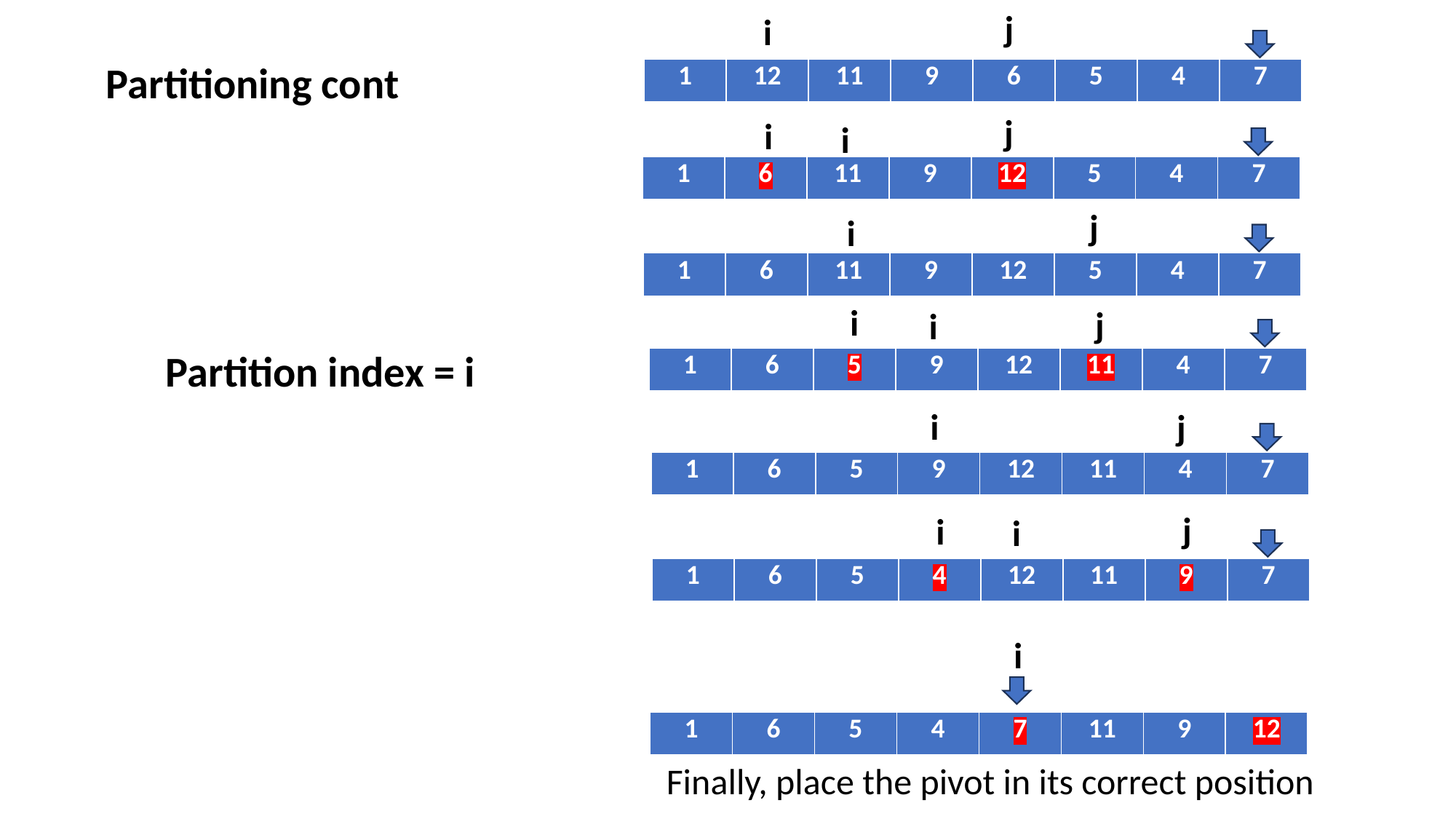

j
i

Partitioning cont
| 1 | 12 | 11 | 9 | 6 | 5 | 4 | 7 |
| --- | --- | --- | --- | --- | --- | --- | --- |
j
i
i

| 1 | 6 | 11 | 9 | 12 | 5 | 4 | 7 |
| --- | --- | --- | --- | --- | --- | --- | --- |
j
i

| 1 | 6 | 11 | 9 | 12 | 5 | 4 | 7 |
| --- | --- | --- | --- | --- | --- | --- | --- |
i
j
i

Partition index = i
| 1 | 6 | 5 | 9 | 12 | 11 | 4 | 7 |
| --- | --- | --- | --- | --- | --- | --- | --- |
i
j

| 1 | 6 | 5 | 9 | 12 | 11 | 4 | 7 |
| --- | --- | --- | --- | --- | --- | --- | --- |
j
i
i

| 1 | 6 | 5 | 4 | 12 | 11 | 9 | 7 |
| --- | --- | --- | --- | --- | --- | --- | --- |
i

| 1 | 6 | 5 | 4 | 7 | 11 | 9 | 12 |
| --- | --- | --- | --- | --- | --- | --- | --- |
Finally, place the pivot in its correct position